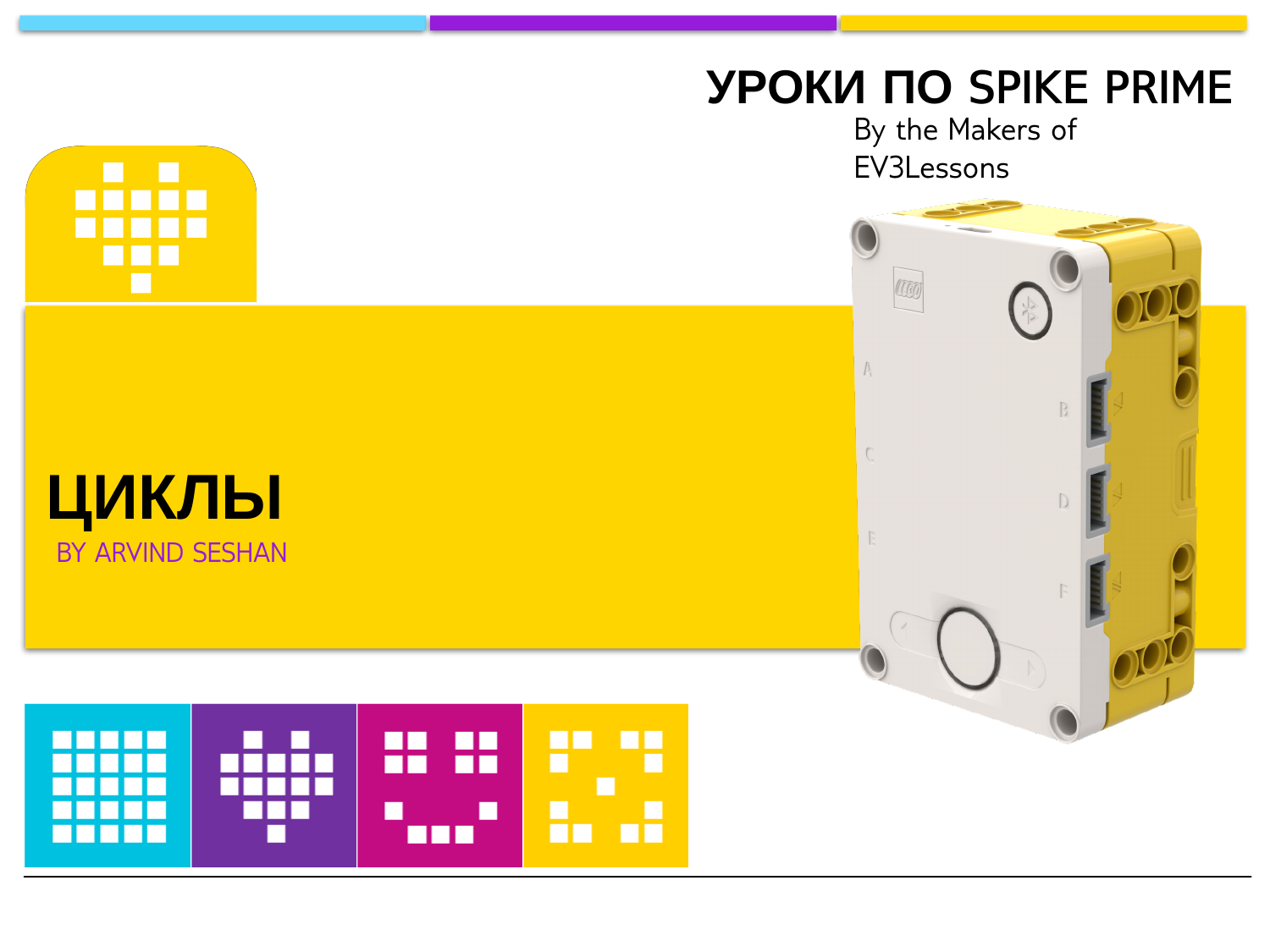

By the Makers of EV3Lessons

# ЦИКЛы
By Arvind Seshan